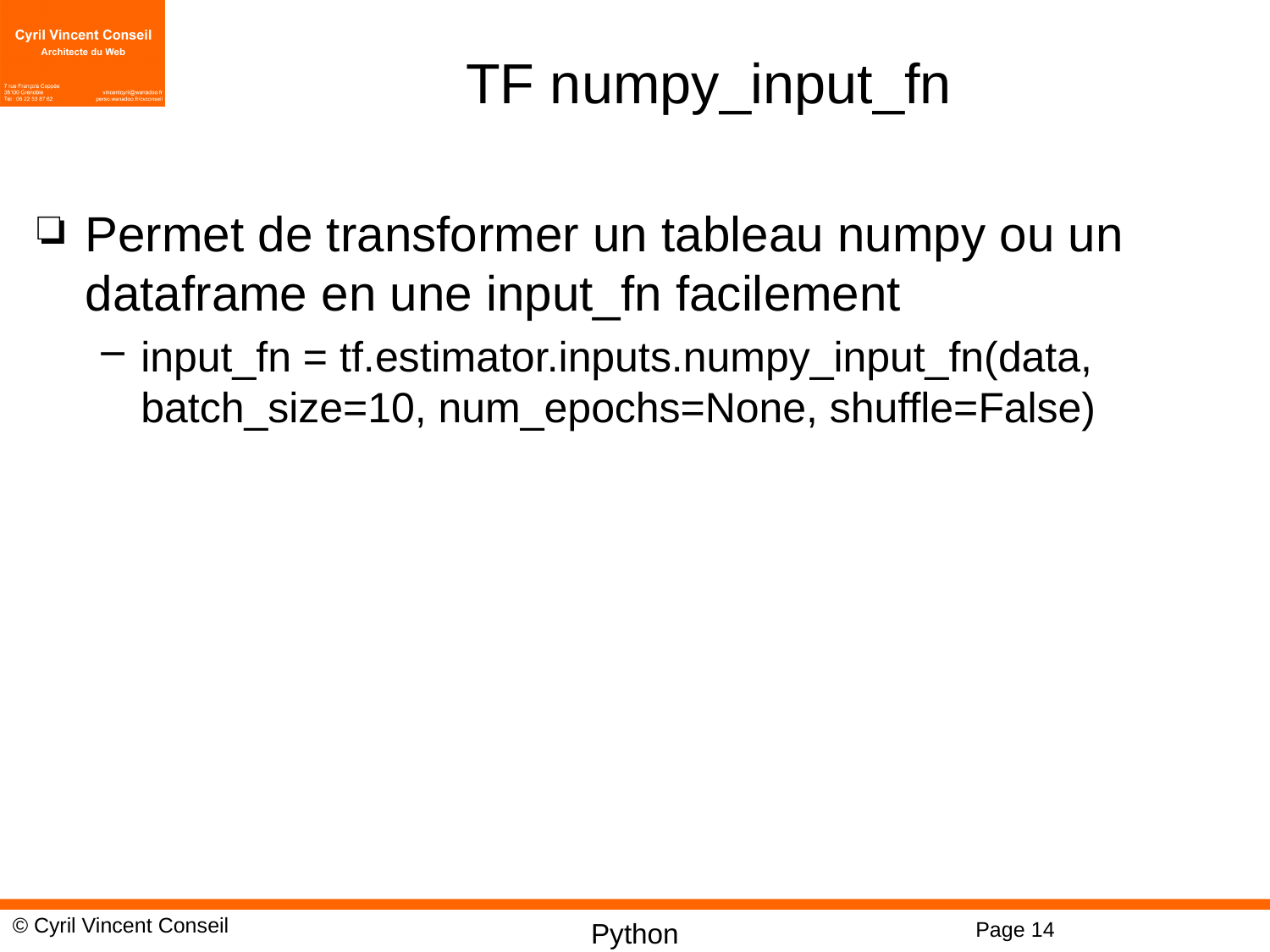

# TF numpy_input_fn
Permet de transformer un tableau numpy ou un dataframe en une input_fn facilement
input_fn = tf.estimator.inputs.numpy_input_fn(data, batch_size=10, num_epochs=None, shuffle=False)